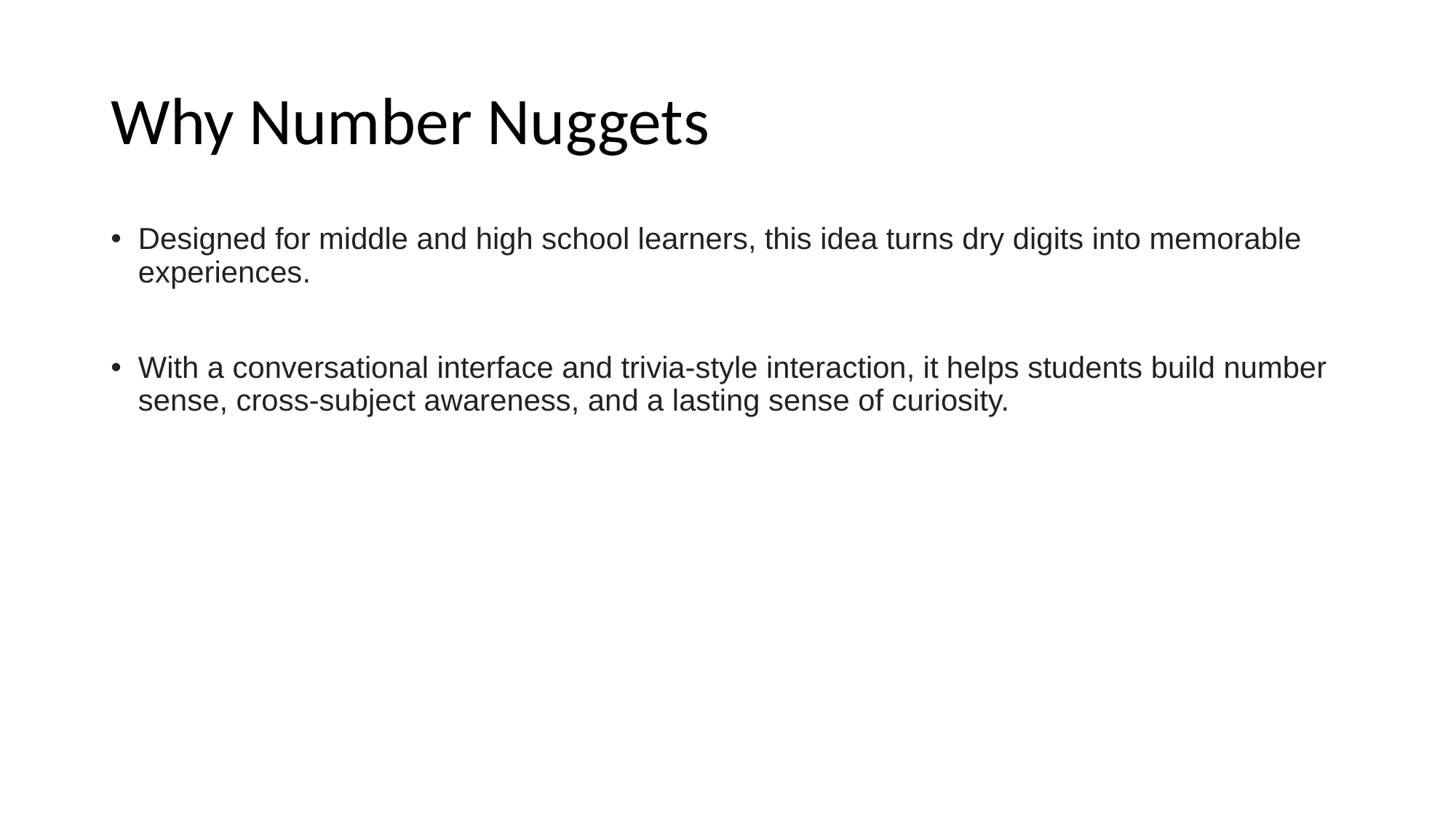

# Why Number Nuggets
Designed for middle and high school learners, this idea turns dry digits into memorable experiences.

With a conversational interface and trivia-style interaction, it helps students build number sense, cross-subject awareness, and a lasting sense of curiosity.